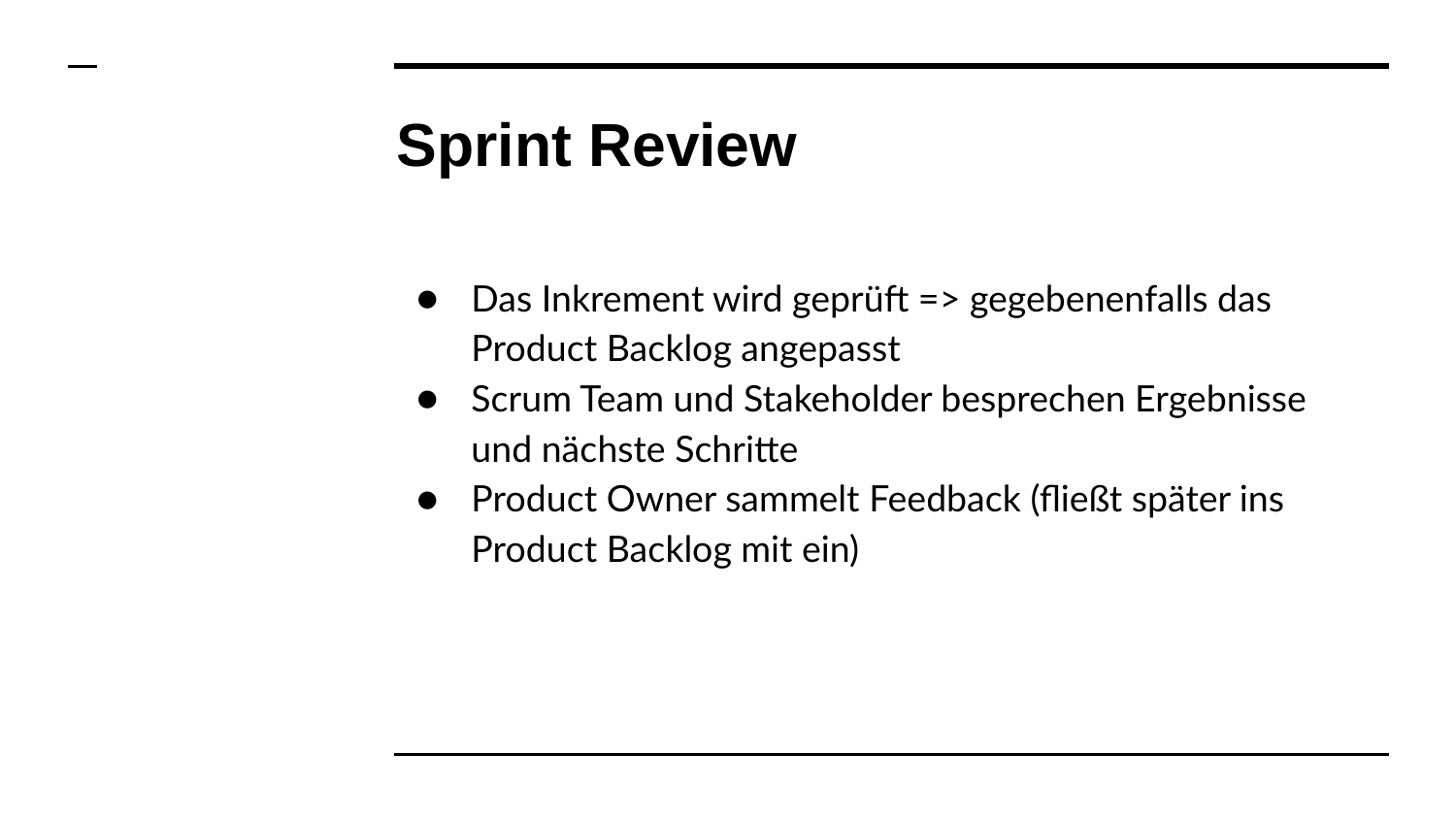

# Sprint Review
Das Inkrement wird geprüft => gegebenenfalls das Product Backlog angepasst
Scrum Team und Stakeholder besprechen Ergebnisse und nächste Schritte
Product Owner sammelt Feedback (fließt später ins Product Backlog mit ein)